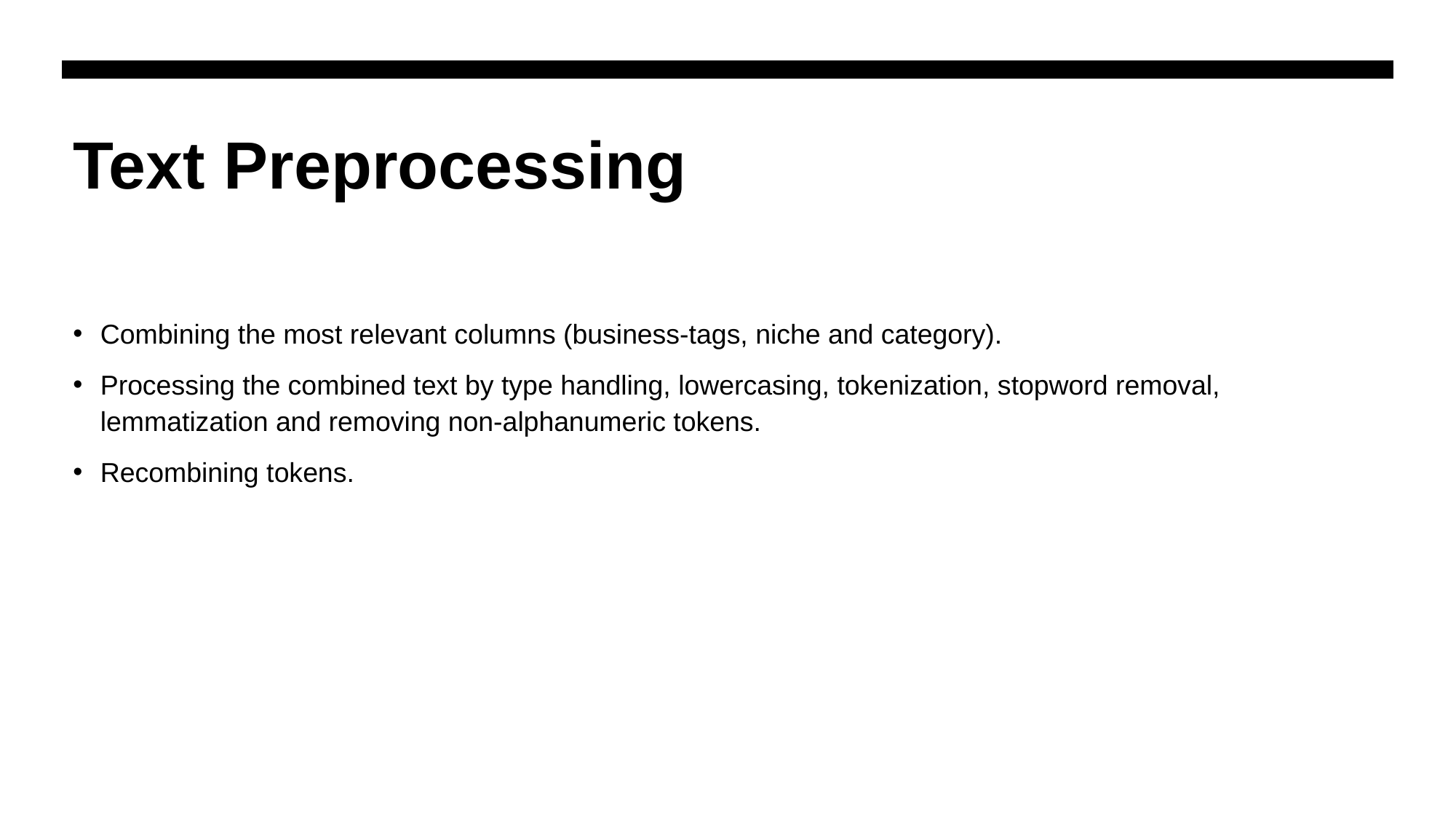

# Text Preprocessing
Combining the most relevant columns (business-tags, niche and category).
Processing the combined text by type handling, lowercasing, tokenization, stopword removal, lemmatization and removing non-alphanumeric tokens.
Recombining tokens.